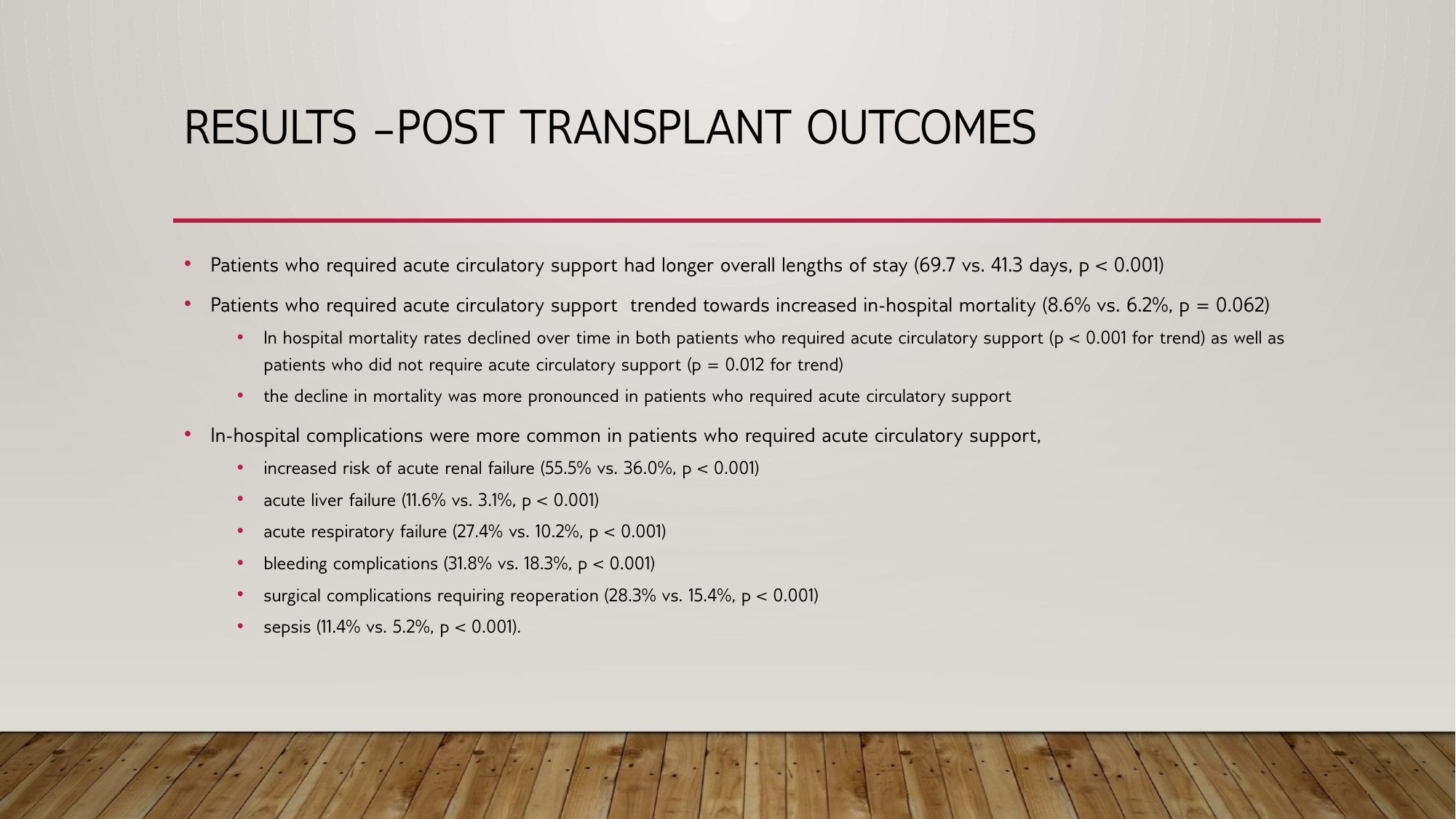

# RESULTS –POST tRANSPLANT OUTCOMES
Patients who required acute circulatory support had longer overall lengths of stay (69.7 vs. 41.3 days, p < 0.001)
Patients who required acute circulatory support  trended towards increased in-hospital mortality (8.6% vs. 6.2%, p = 0.062)
In hospital mortality rates declined over time in both patients who required acute circulatory support (p < 0.001 for trend) as well as patients who did not require acute circulatory support (p = 0.012 for trend)
the decline in mortality was more pronounced in patients who required acute circulatory support
In-hospital complications were more common in patients who required acute circulatory support,
increased risk of acute renal failure (55.5% vs. 36.0%, p < 0.001)
acute liver failure (11.6% vs. 3.1%, p < 0.001)
acute respiratory failure (27.4% vs. 10.2%, p < 0.001)
bleeding complications (31.8% vs. 18.3%, p < 0.001)
surgical complications requiring reoperation (28.3% vs. 15.4%, p < 0.001)
sepsis (11.4% vs. 5.2%, p < 0.001).